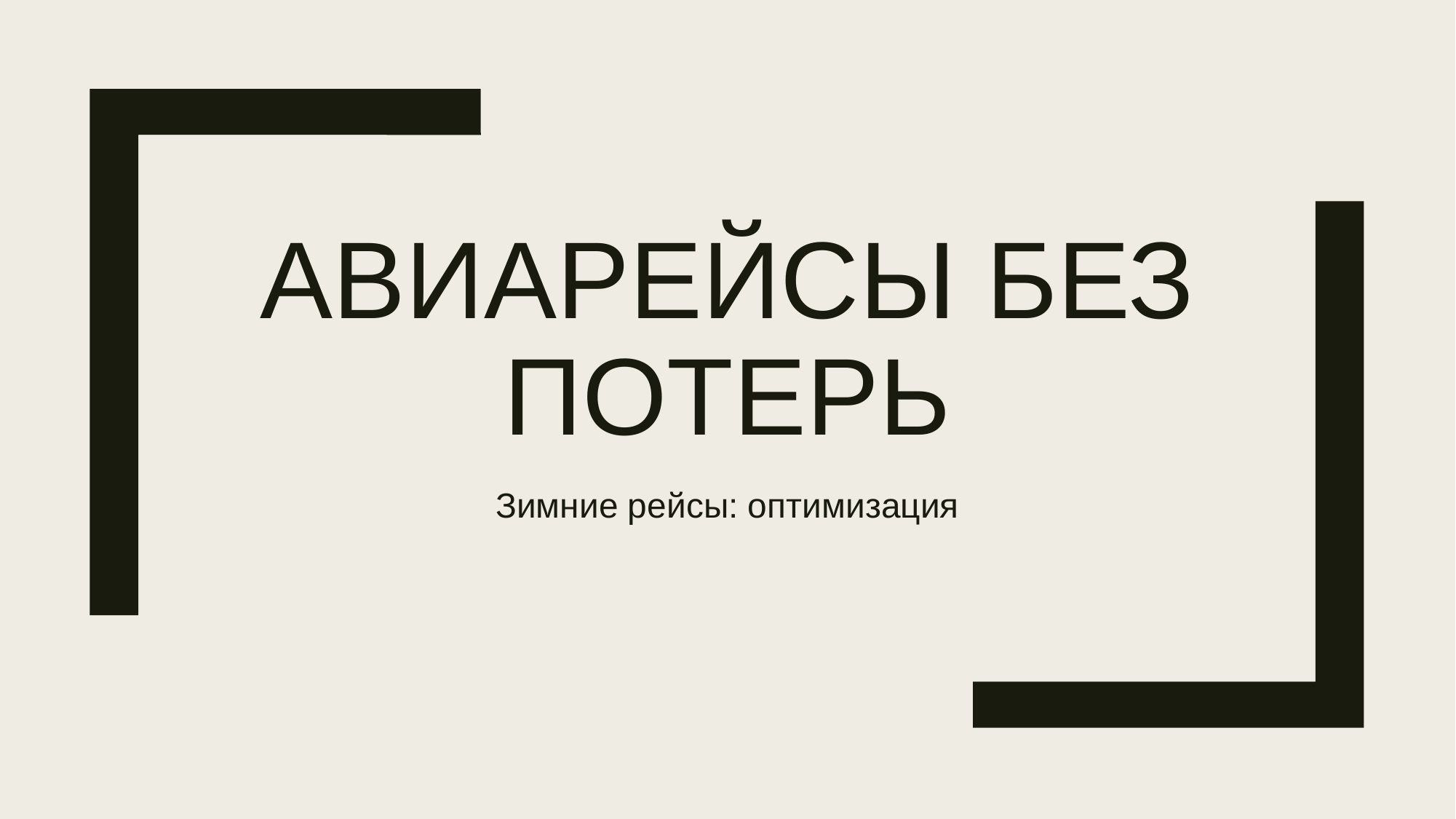

# Авиарейсы без потерь
Зимние рейсы: оптимизация